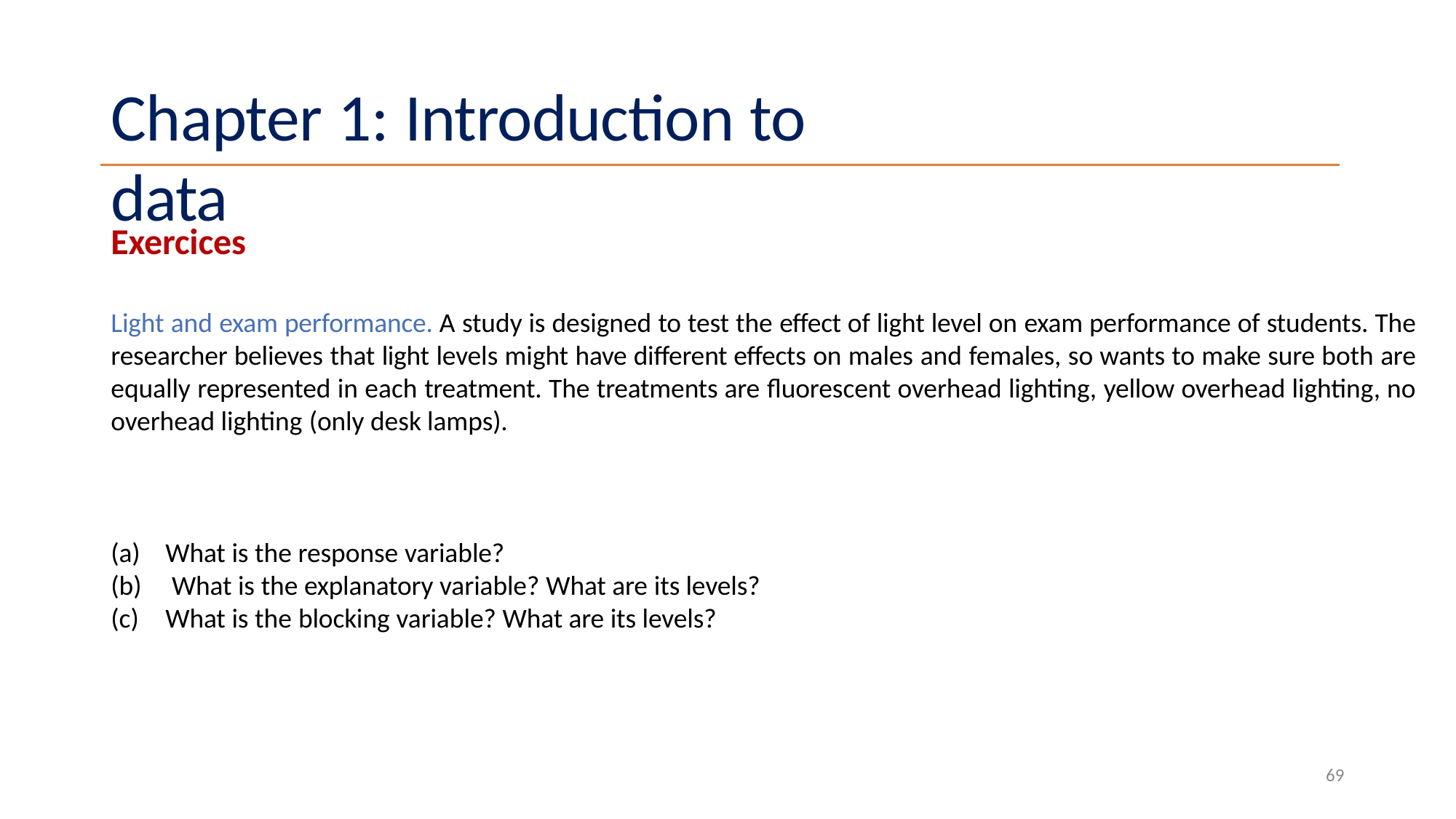

# Chapter 1: Introduction to data

Exercices

Light and exam performance. A study is designed to test the effect of light level on exam performance of students. The  researcher believes that light levels might have different effects on males and females, so wants to make sure both are  equally represented in each treatment. The treatments are fluorescent overhead lighting, yellow overhead lighting, no  overhead lighting (only desk lamps).
What is the response variable?
What is the explanatory variable? What are its levels?
What is the blocking variable? What are its levels?
69